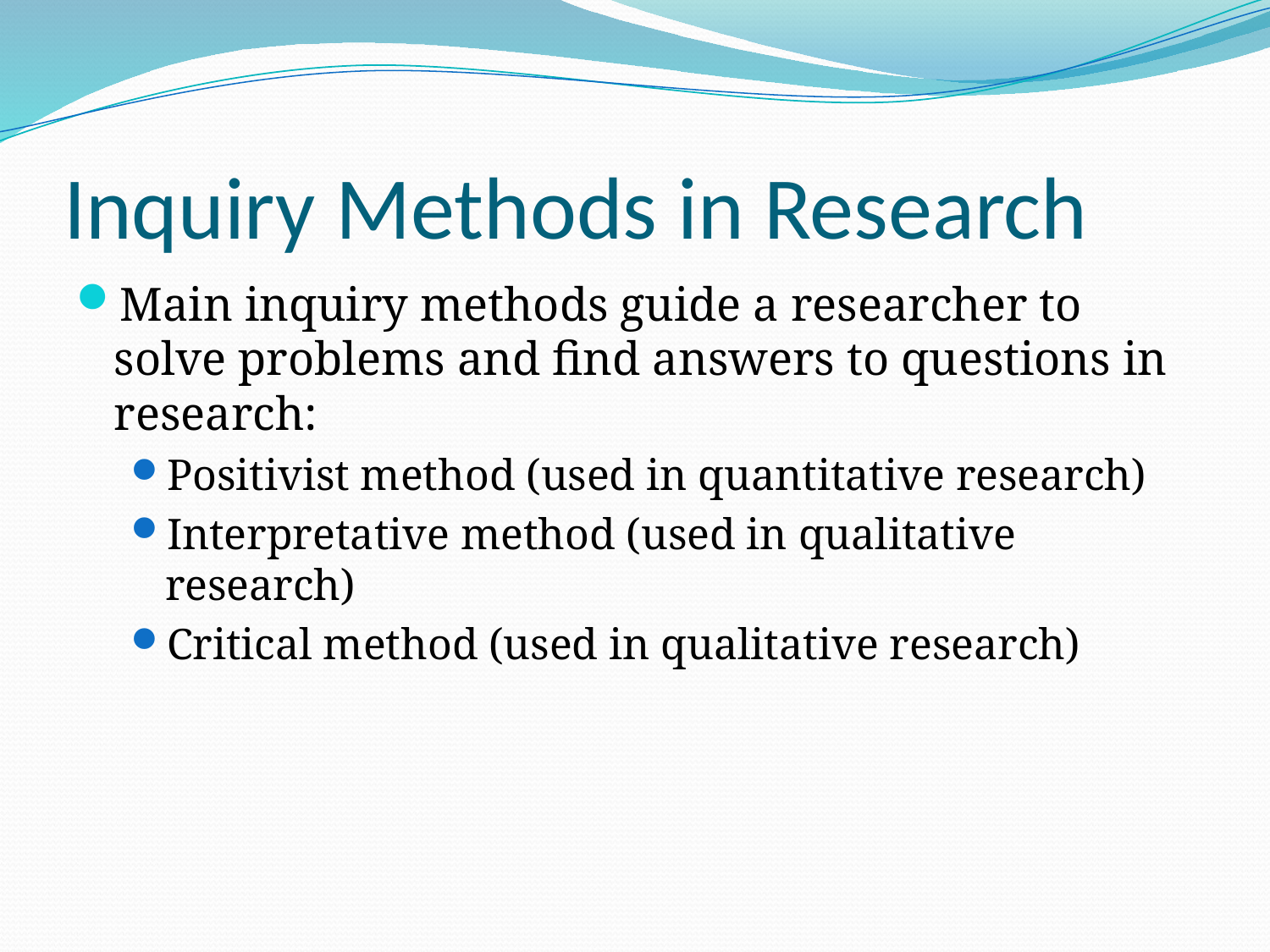

# Inquiry Methods in Research
Main inquiry methods guide a researcher to solve problems and find answers to questions in research:
Positivist method (used in quantitative research)
Interpretative method (used in qualitative research)
Critical method (used in qualitative research)